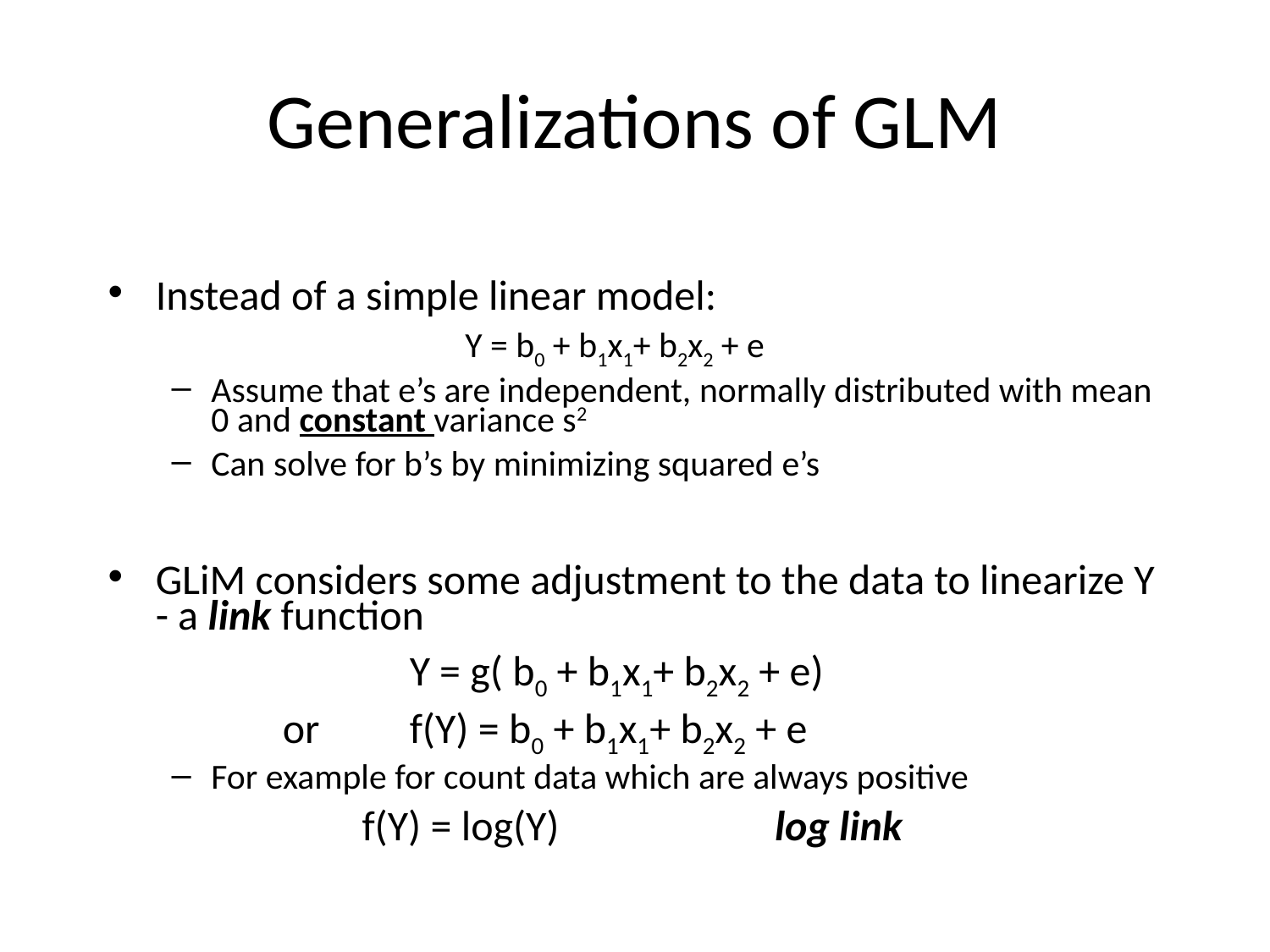

# Generalizations of GLM
Instead of a simple linear model:
			Y = b0 + b1x1+ b2x2 + e
Assume that e’s are independent, normally distributed with mean 0 and constant variance s2
Can solve for b’s by minimizing squared e’s

GLiM considers some adjustment to the data to linearize Y - a link function
			Y = g( b0 + b1x1+ b2x2 + e)
		or	f(Y) = b0 + b1x1+ b2x2 + e
For example for count data which are always positive
f(Y) = log(Y)		log link